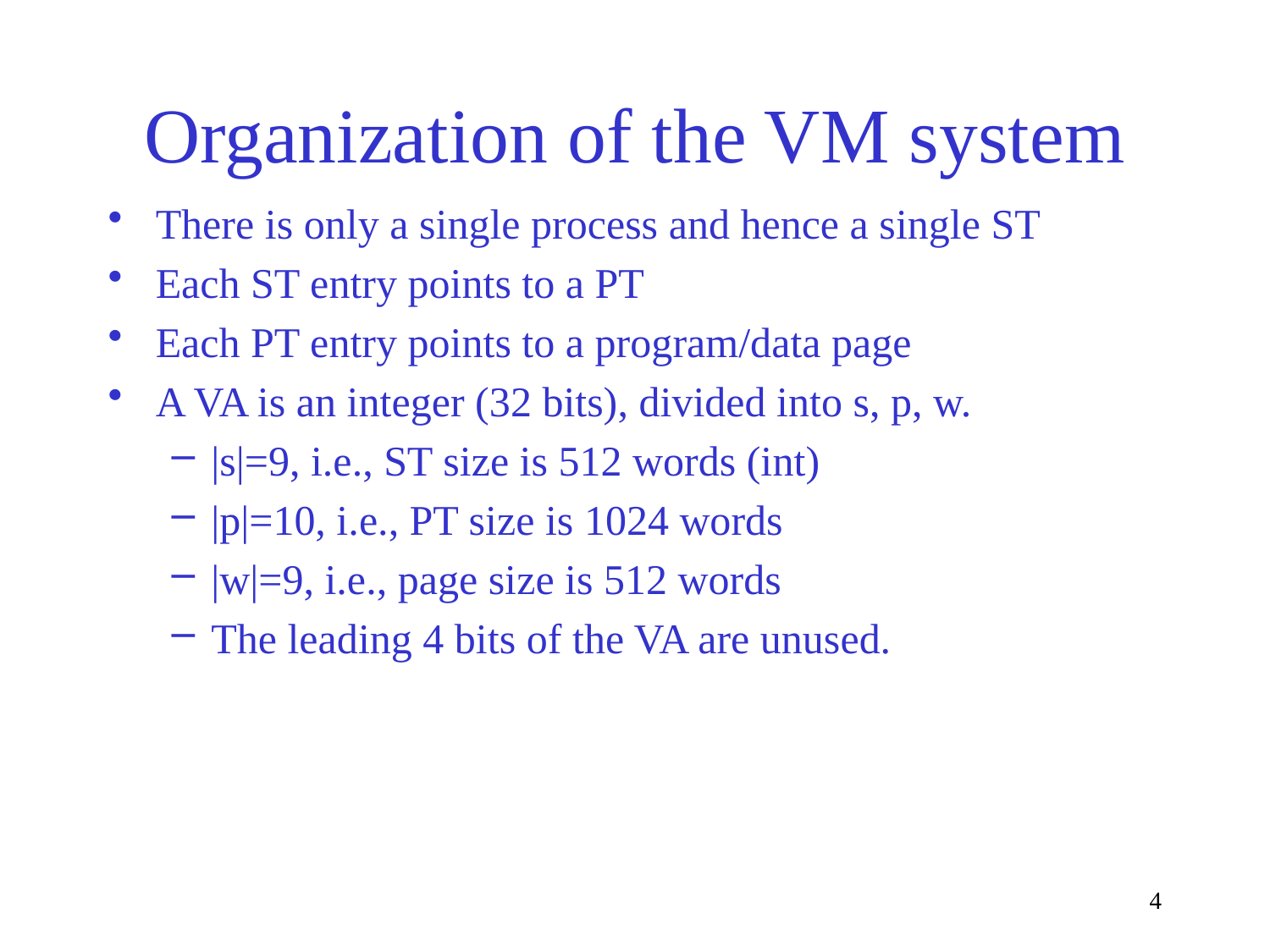

# Organization of the VM system
There is only a single process and hence a single ST
Each ST entry points to a PT
Each PT entry points to a program/data page
A VA is an integer (32 bits), divided into s, p, w.
|s|=9, i.e., ST size is 512 words (int)
|p|=10, i.e., PT size is 1024 words
|w|=9, i.e., page size is 512 words
The leading 4 bits of the VA are unused.

4